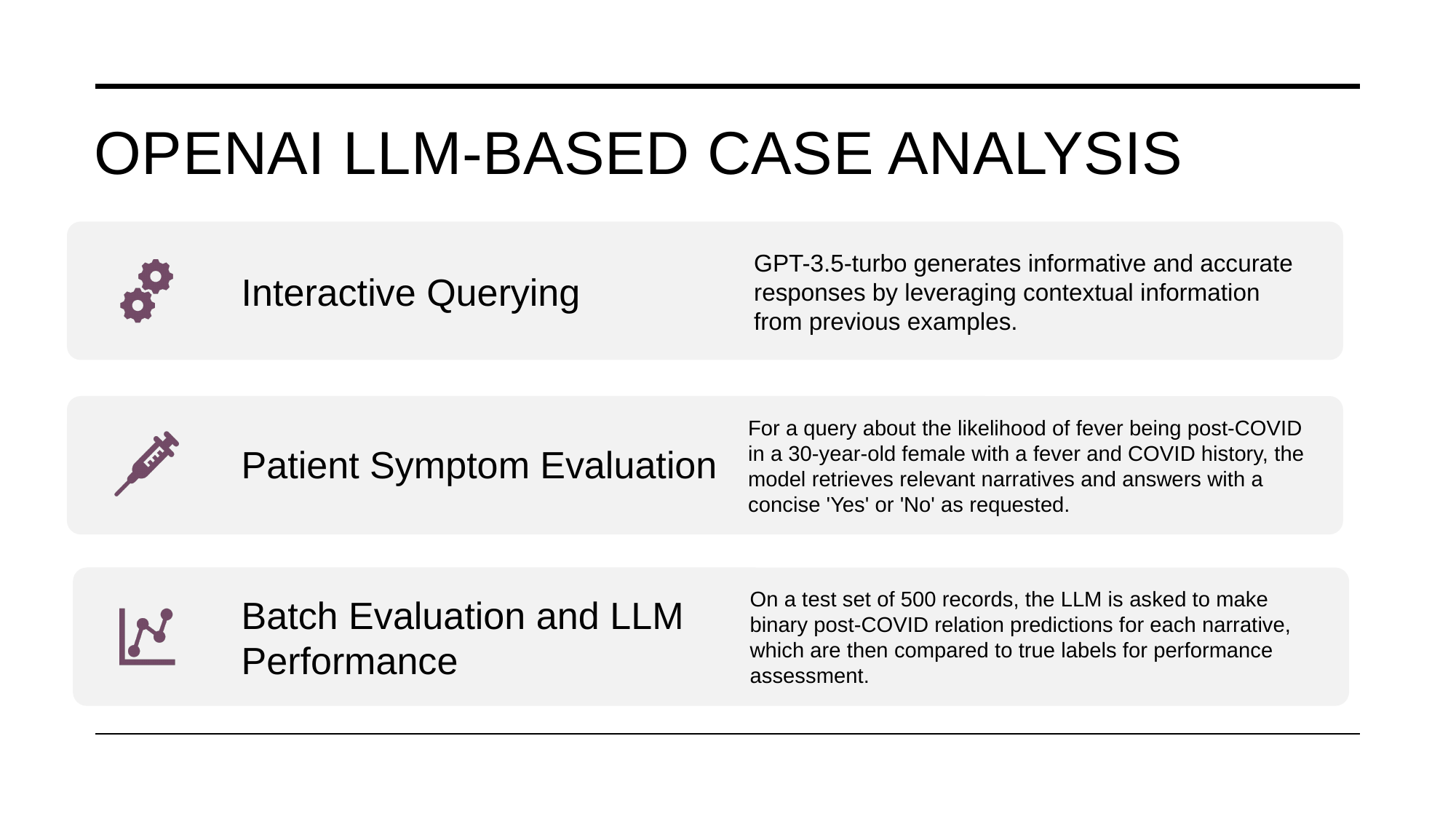

# OpenAI LLM-Based Case Analysis
Interactive Querying
GPT-3.5-turbo generates informative and accurate responses by leveraging contextual information from previous examples.
Patient Symptom Evaluation
For a query about the likelihood of fever being post-COVID in a 30-year-old female with a fever and COVID history, the model retrieves relevant narratives and answers with a concise 'Yes' or 'No' as requested.
Batch Evaluation and LLM Performance
On a test set of 500 records, the LLM is asked to make binary post-COVID relation predictions for each narrative, which are then compared to true labels for performance assessment.